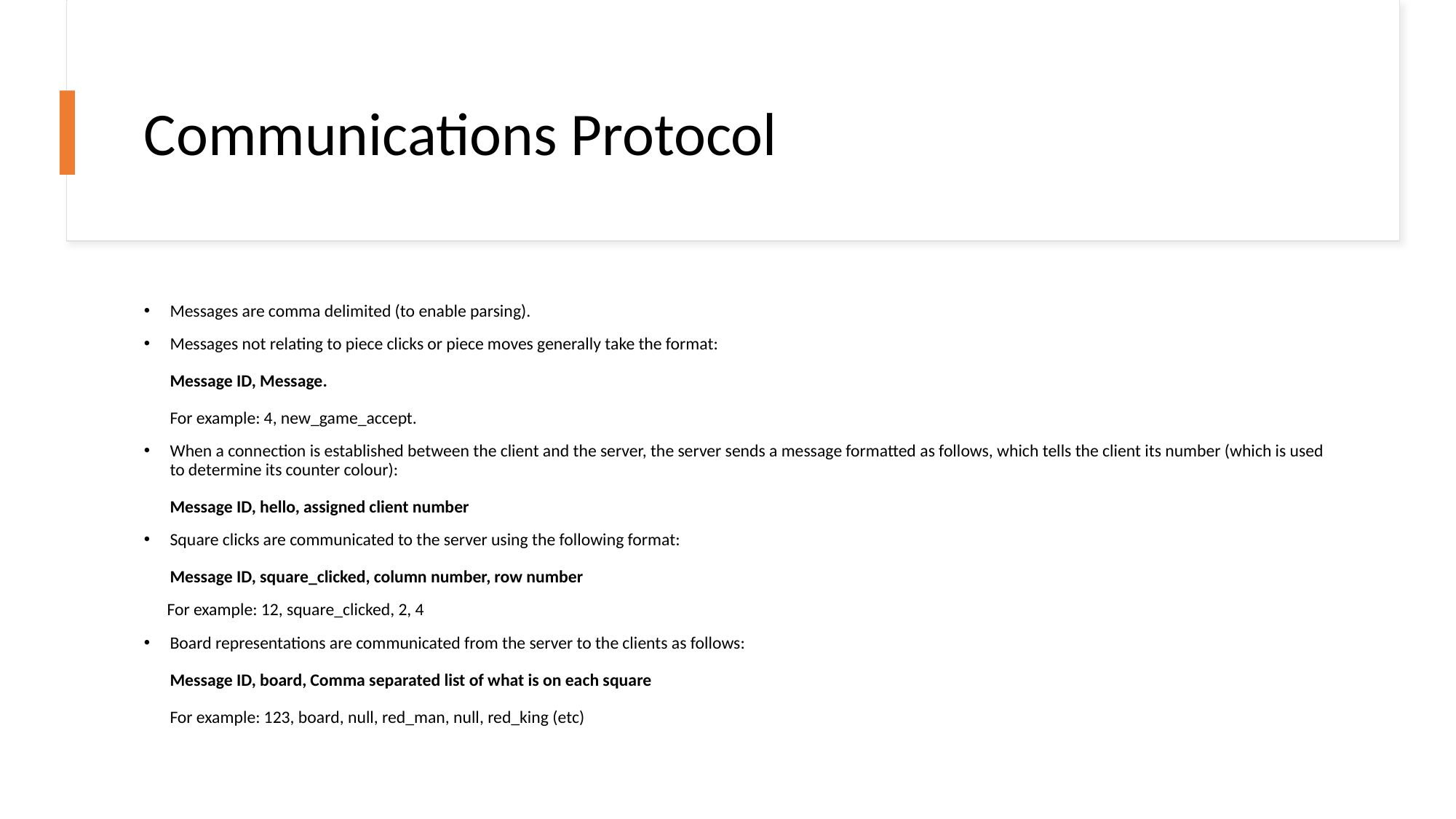

# Communications Protocol

Messages are comma delimited (to enable parsing).
Messages not relating to piece clicks or piece moves generally take the format:
Message ID, Message.
For example: 4, new_game_accept.
When a connection is established between the client and the server, the server sends a message formatted as follows, which tells the client its number (which is used to determine its counter colour):
Message ID, hello, assigned client number
Square clicks are communicated to the server using the following format:
Message ID, square_clicked, column number, row number
      For example: 12, square_clicked, 2, 4
Board representations are communicated from the server to the clients as follows:
Message ID, board, Comma separated list of what is on each square
For example: 123, board, null, red_man, null, red_king (etc)